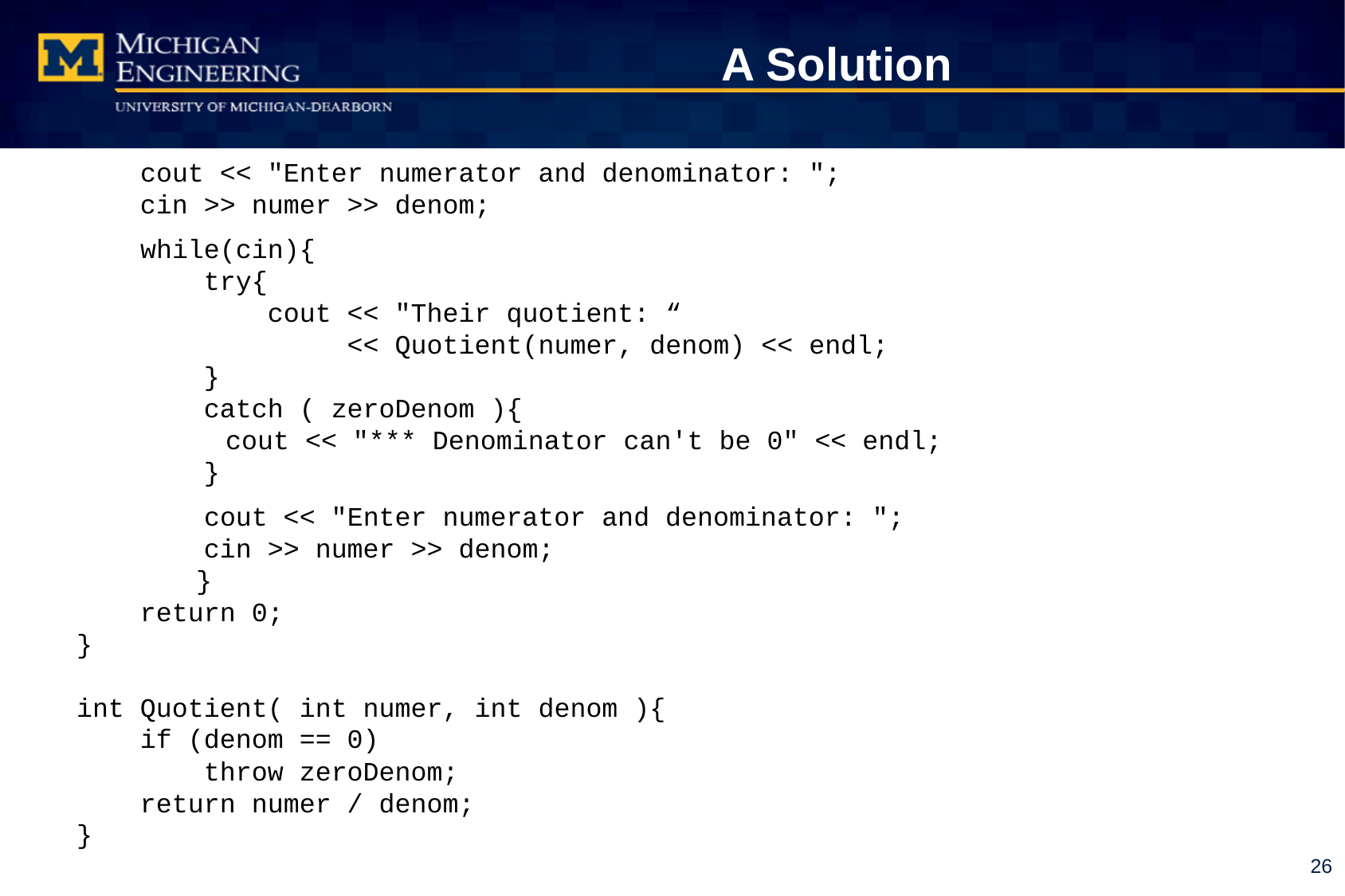

# A Solution
    cout << "Enter numerator and denominator: ";
    cin >> numer >> denom;
    while(cin){
        try{
            cout << "Their quotient: “
                 << Quotient(numer, denom) << endl;
        }
        catch ( zeroDenom ){
	    cout << "*** Denominator can't be 0" << endl;
        }
        cout << "Enter numerator and denominator: ";
        cin >> numer >> denom;
	}
    return 0;
}
int Quotient( int numer, int denom ){
    if (denom == 0)
        throw zeroDenom;
    return numer / denom;
}
26